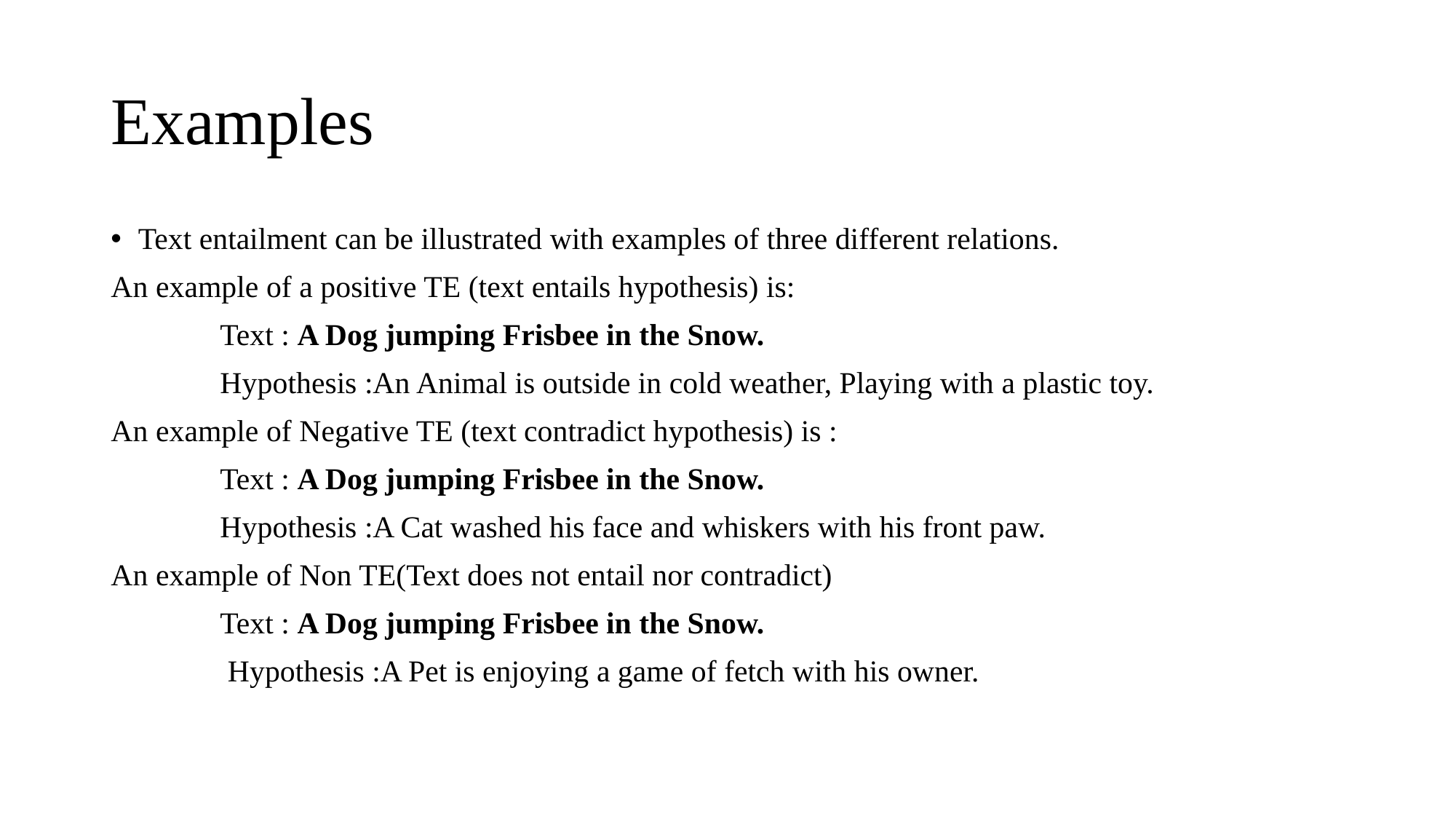

# Examples
Text entailment can be illustrated with examples of three different relations.
An example of a positive TE (text entails hypothesis) is:
	Text : A Dog jumping Frisbee in the Snow.
	Hypothesis :An Animal is outside in cold weather, Playing with a plastic toy.
An example of Negative TE (text contradict hypothesis) is :
	Text : A Dog jumping Frisbee in the Snow.
	Hypothesis :A Cat washed his face and whiskers with his front paw.
An example of Non TE(Text does not entail nor contradict)
	Text : A Dog jumping Frisbee in the Snow.
	 Hypothesis :A Pet is enjoying a game of fetch with his owner.